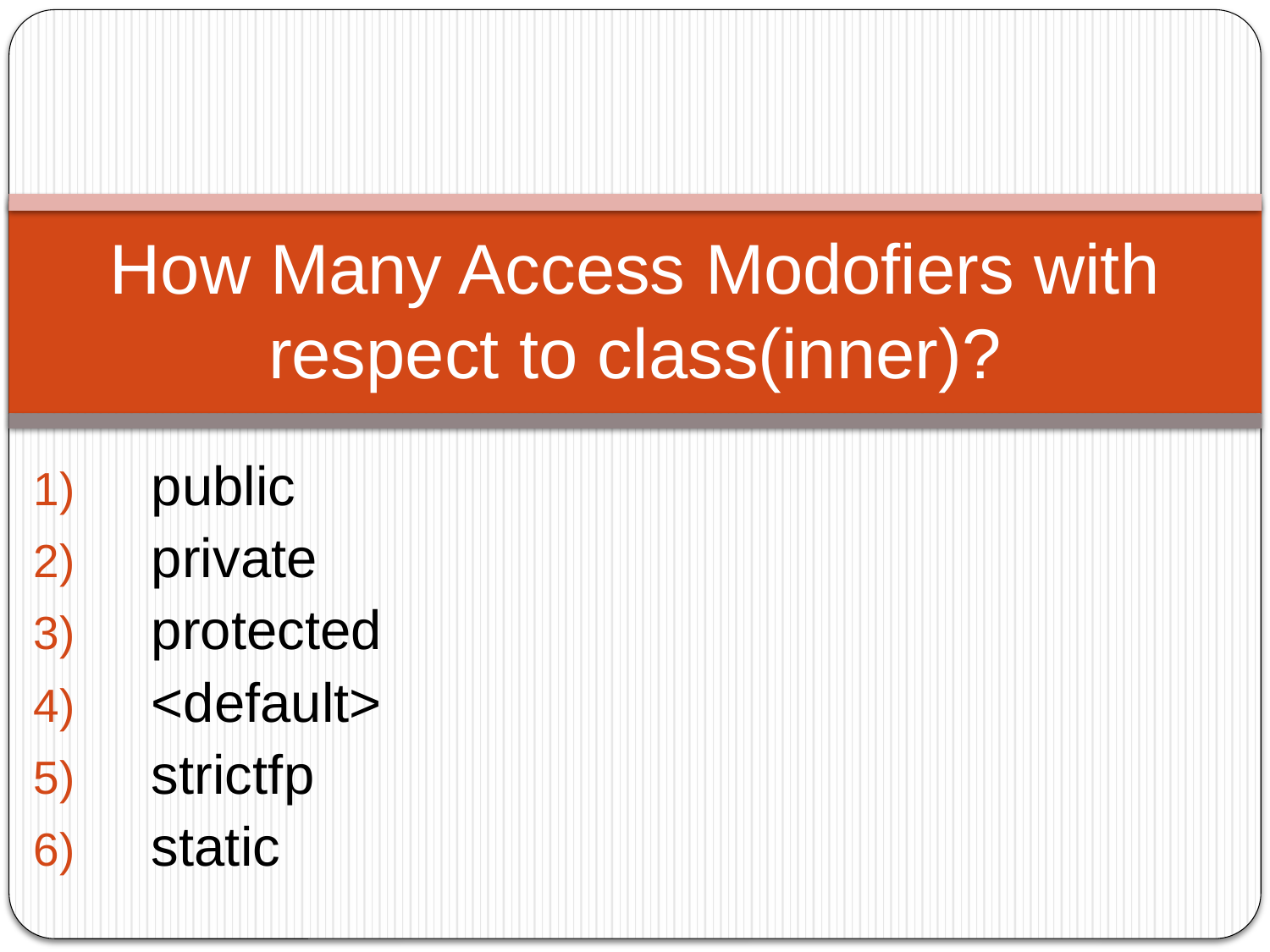

# How Many Access Modofiers with respect to class(inner)?
public
private
protected
<default>
strictfp
static